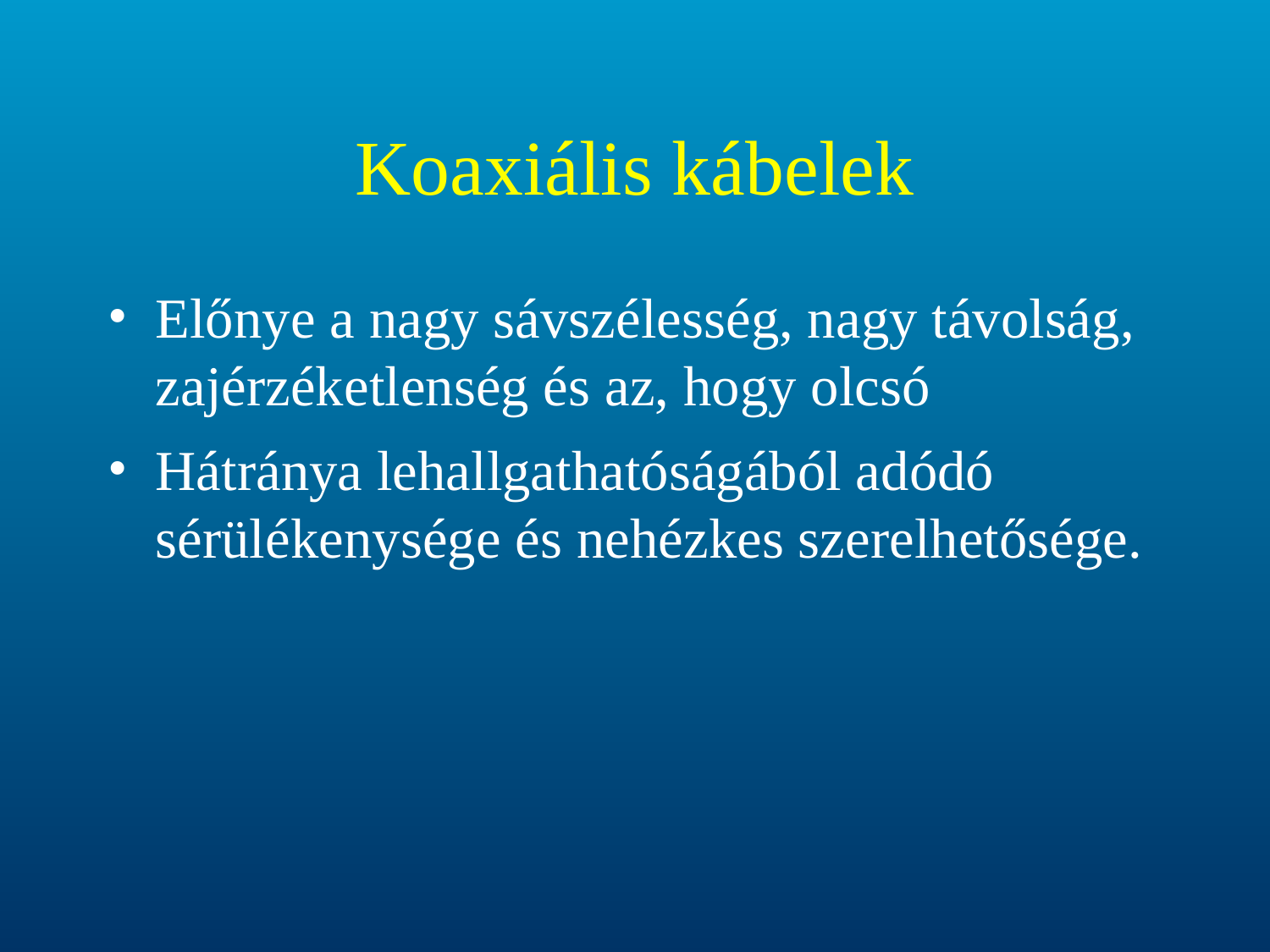

# Koaxiális kábelek
Előnye a nagy sávszélesség, nagy távolság, zajérzéketlenség és az, hogy olcsó
Hátránya lehallgathatóságából adódó sérülékenysége és nehézkes szerelhetősége.